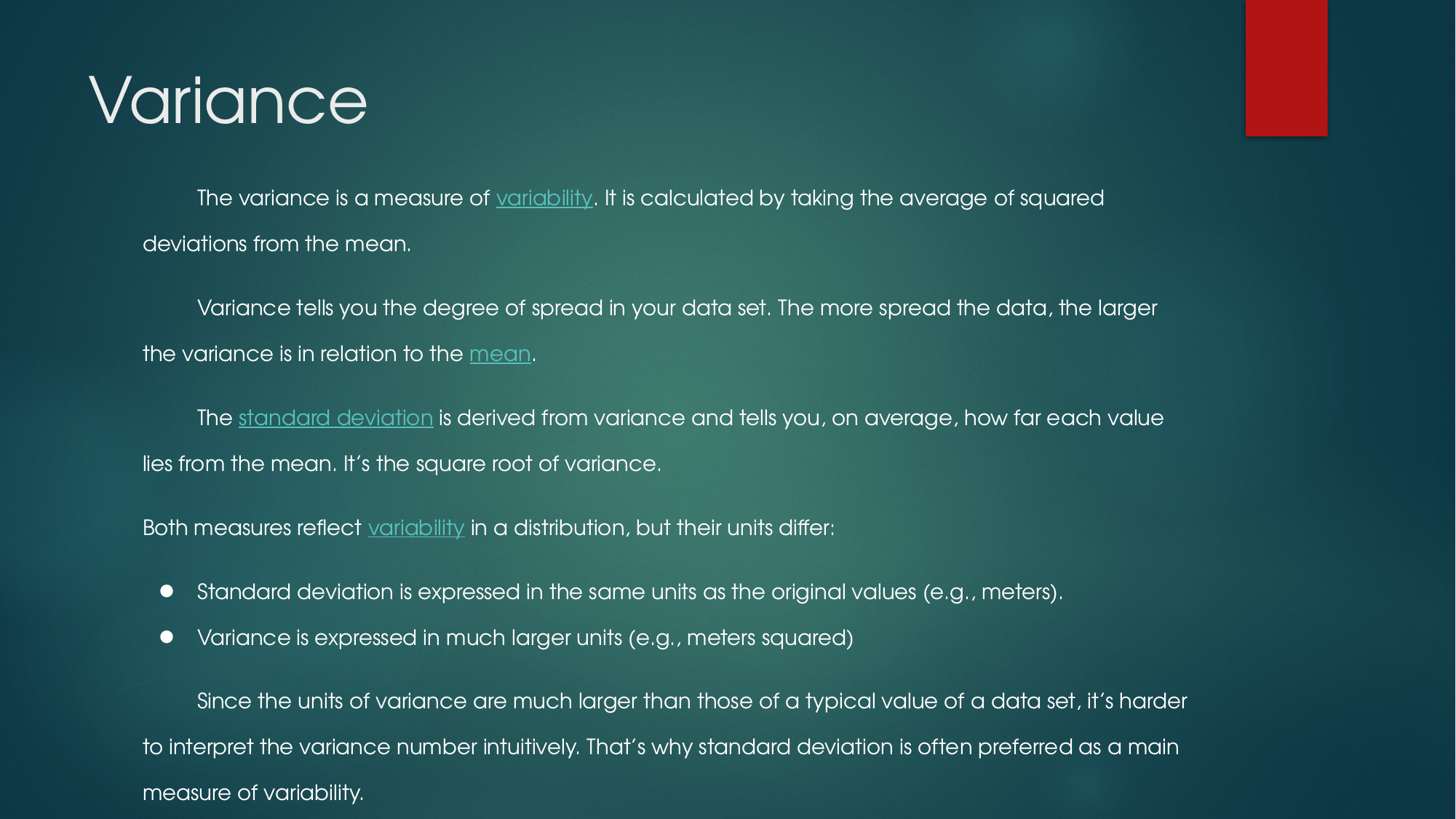

# Variance
The variance is a measure of variability. It is calculated by taking the average of squared deviations from the mean.
Variance tells you the degree of spread in your data set. The more spread the data, the larger the variance is in relation to the mean.
The standard deviation is derived from variance and tells you, on average, how far each value lies from the mean. It’s the square root of variance.
Both measures reflect variability in a distribution, but their units differ:
Standard deviation is expressed in the same units as the original values (e.g., meters).
Variance is expressed in much larger units (e.g., meters squared)
Since the units of variance are much larger than those of a typical value of a data set, it’s harder to interpret the variance number intuitively. That’s why standard deviation is often preferred as a main measure of variability.